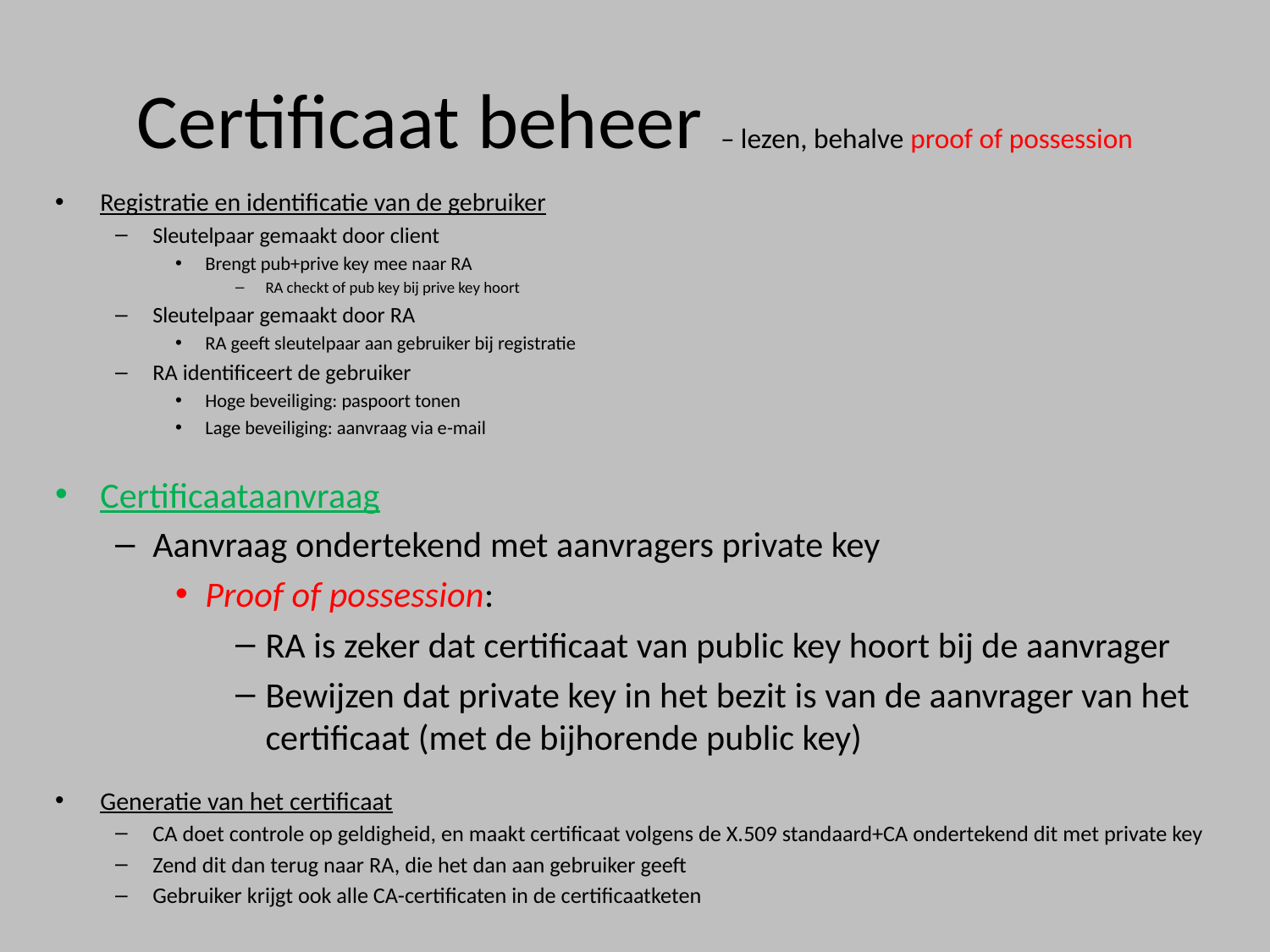

# Certificaat beheer – lezen, behalve proof of possession
Registratie en identificatie van de gebruiker
Sleutelpaar gemaakt door client
Brengt pub+prive key mee naar RA
RA checkt of pub key bij prive key hoort
Sleutelpaar gemaakt door RA
RA geeft sleutelpaar aan gebruiker bij registratie
RA identificeert de gebruiker
Hoge beveiliging: paspoort tonen
Lage beveiliging: aanvraag via e-mail

Certificaataanvraag
Aanvraag ondertekend met aanvragers private key
Proof of possession:
RA is zeker dat certificaat van public key hoort bij de aanvrager
Bewijzen dat private key in het bezit is van de aanvrager van het certificaat (met de bijhorende public key)

Generatie van het certificaat
CA doet controle op geldigheid, en maakt certificaat volgens de X.509 standaard+CA ondertekend dit met private key
Zend dit dan terug naar RA, die het dan aan gebruiker geeft
Gebruiker krijgt ook alle CA-certificaten in de certificaatketen